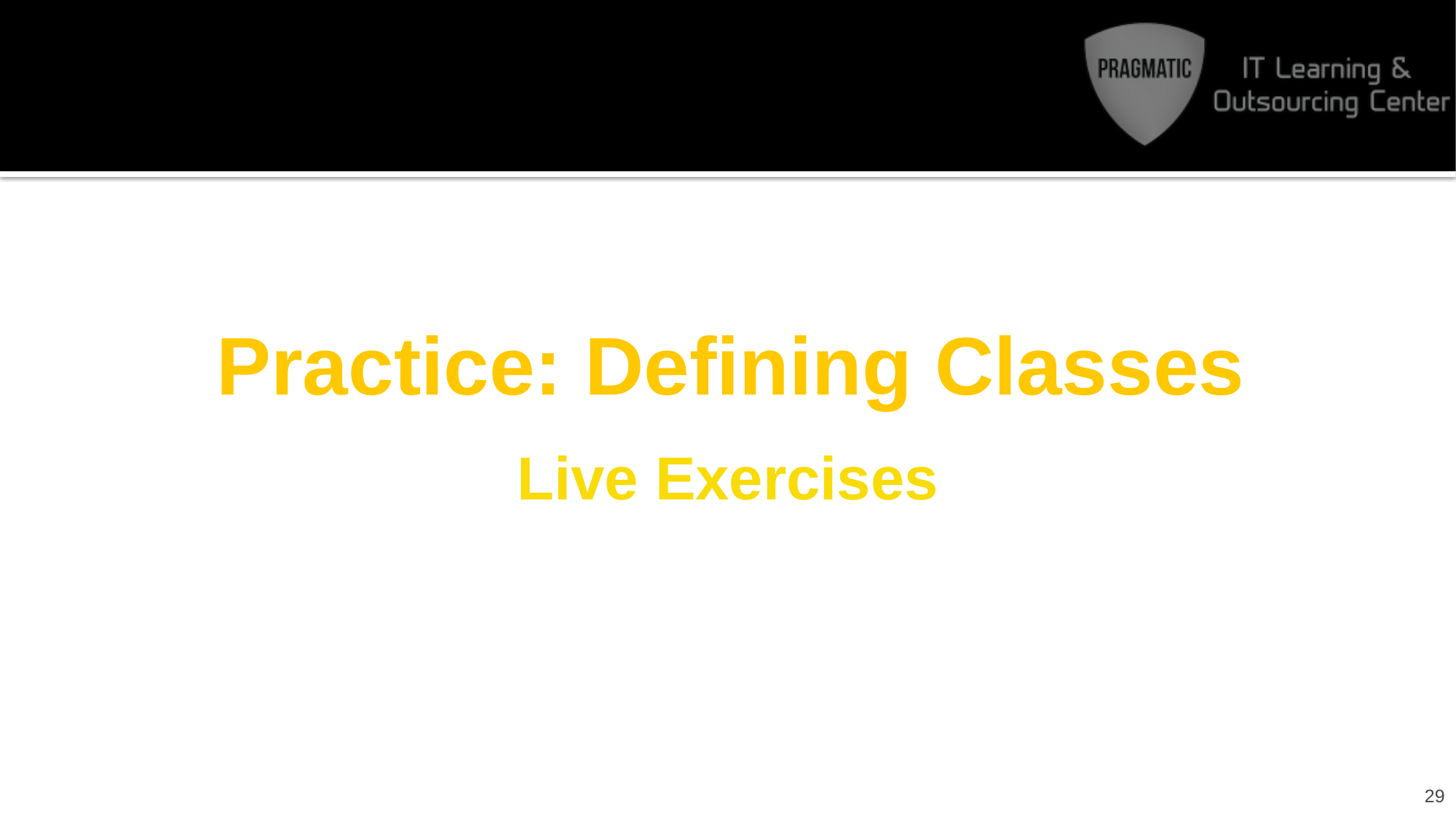

# Practice: Defining Classes
Live Exercises
29